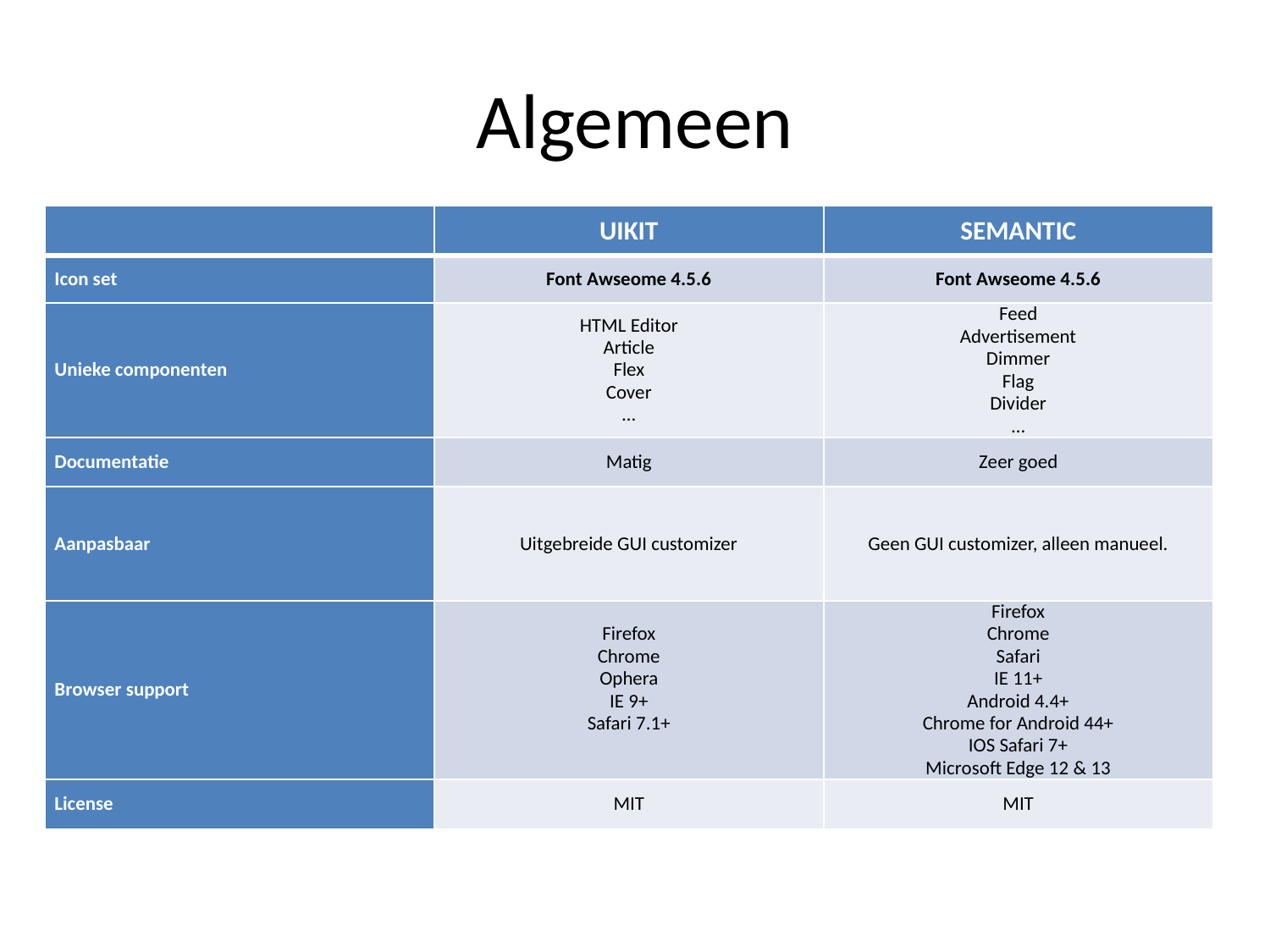

# Algemeen
|  | UIKIT | SEMANTIC |
| --- | --- | --- |
| Icon set | Font Awseome 4.5.6 | Font Awseome 4.5.6 |
| Unieke componenten | HTML Editor Article Flex Cover … | Feed Advertisement Dimmer Flag Divider … |
| Documentatie | Matig | Zeer goed |
| Aanpasbaar | Uitgebreide GUI customizer | Geen GUI customizer, alleen manueel. |
| Browser support | Firefox Chrome Ophera IE 9+ Safari 7.1+ | Firefox Chrome Safari IE 11+ Android 4.4+ Chrome for Android 44+ IOS Safari 7+ Microsoft Edge 12 & 13 |
| License | MIT | MIT |